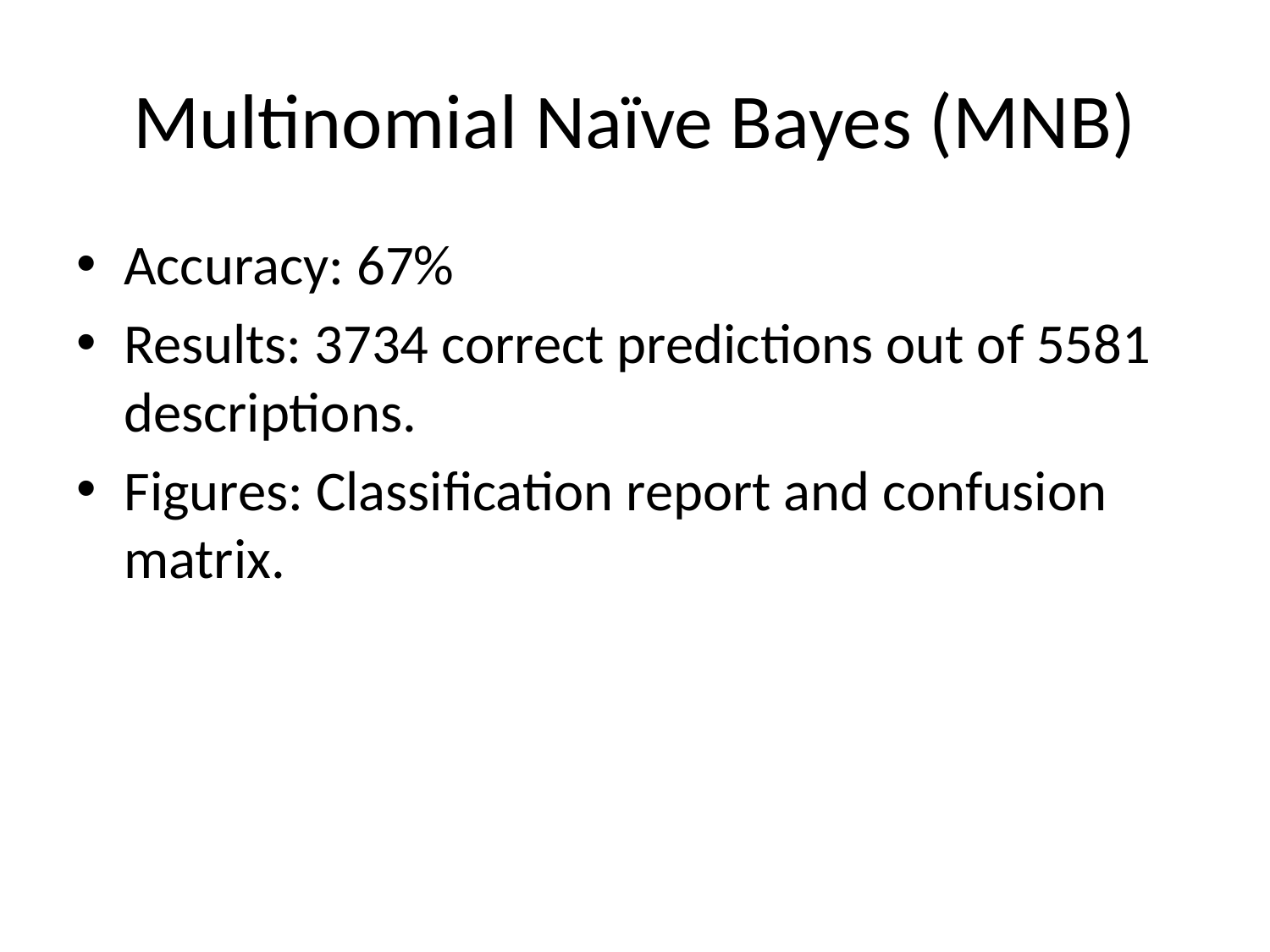

# Multinomial Naïve Bayes (MNB)
Accuracy: 67%
Results: 3734 correct predictions out of 5581 descriptions.
Figures: Classification report and confusion matrix.